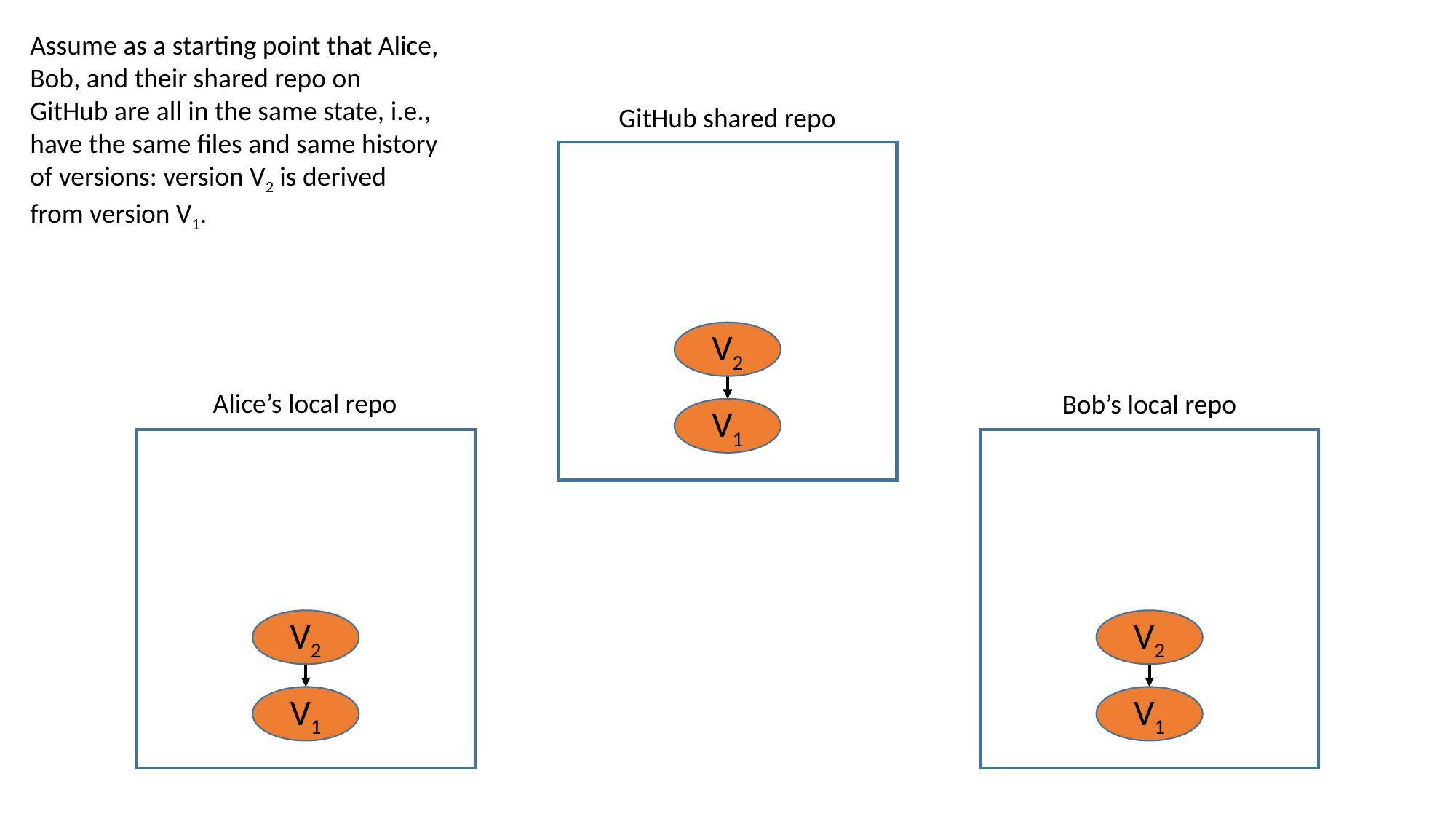

Assume as a starting point that Alice, Bob, and their shared repo on GitHub are all in the same state, i.e., have the same files and same history of versions: version V2 is derived from version V1.
GitHub shared repo

V2
Alice’s local repo
Bob’s local repo
V1

V2
V2
V1
V1